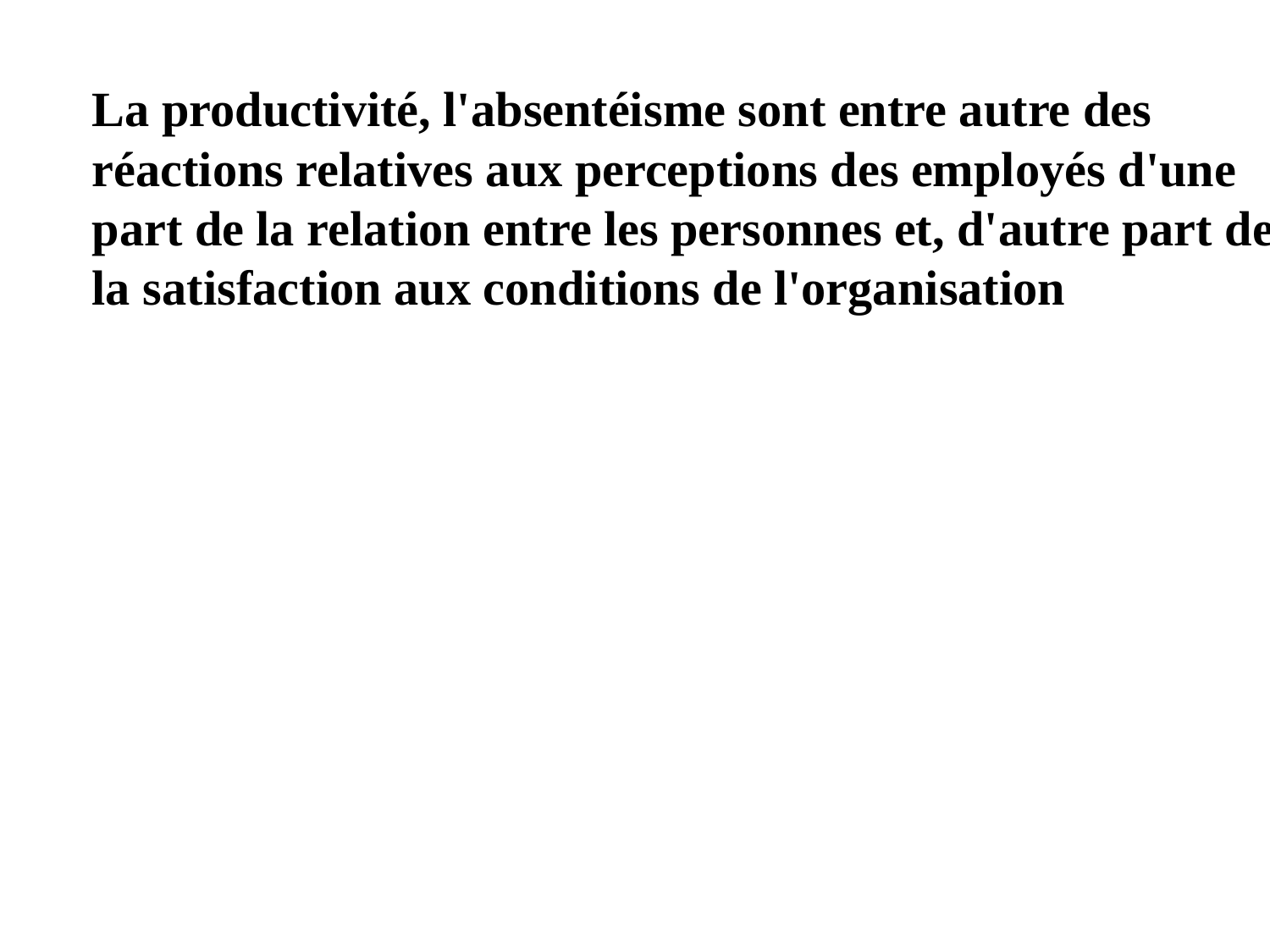

La productivité, l'absentéisme sont entre autre des réactions relatives aux perceptions des employés d'une part de la relation entre les personnes et, d'autre part de la satisfaction aux conditions de l'organisation